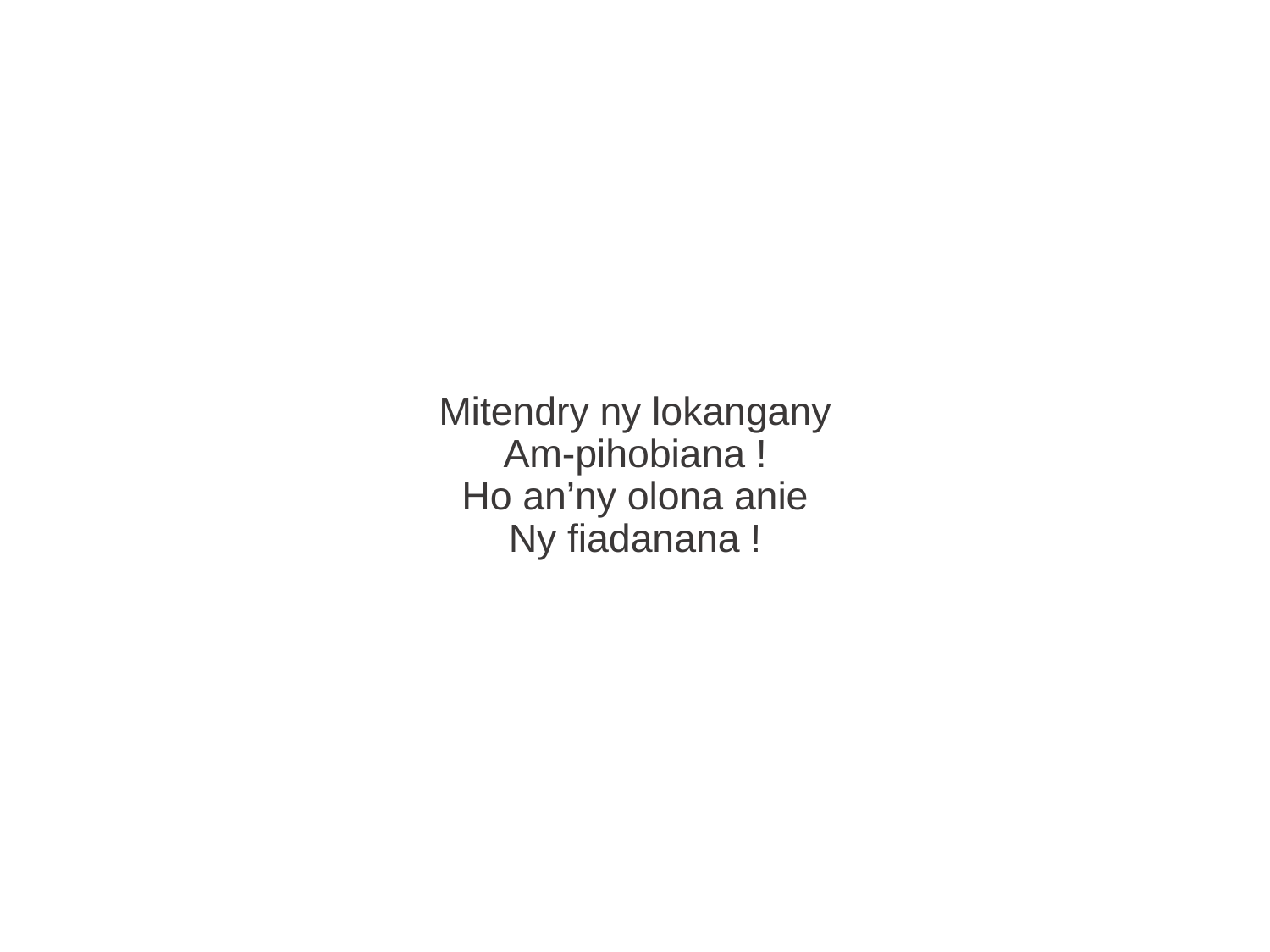

Mitendry ny lokangany
Am-pihobiana !
Ho an’ny olona anie
Ny fiadanana !